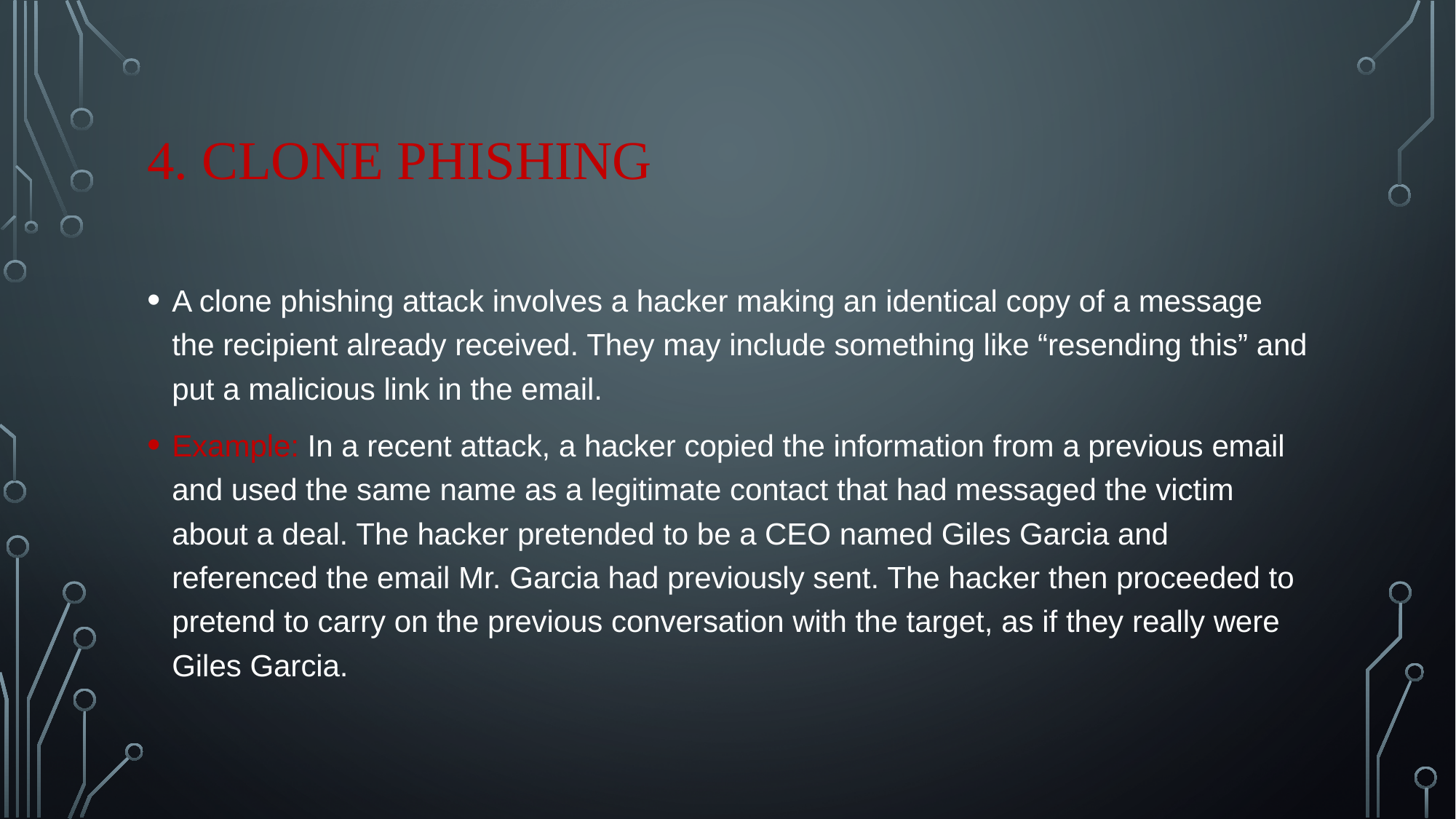

# 4. Clone phishing
A clone phishing attack involves a hacker making an identical copy of a message the recipient already received. They may include something like “resending this” and put a malicious link in the email.
Example: In a recent attack, a hacker copied the information from a previous email and used the same name as a legitimate contact that had messaged the victim about a deal. The hacker pretended to be a CEO named Giles Garcia and referenced the email Mr. Garcia had previously sent. The hacker then proceeded to pretend to carry on the previous conversation with the target, as if they really were Giles Garcia.